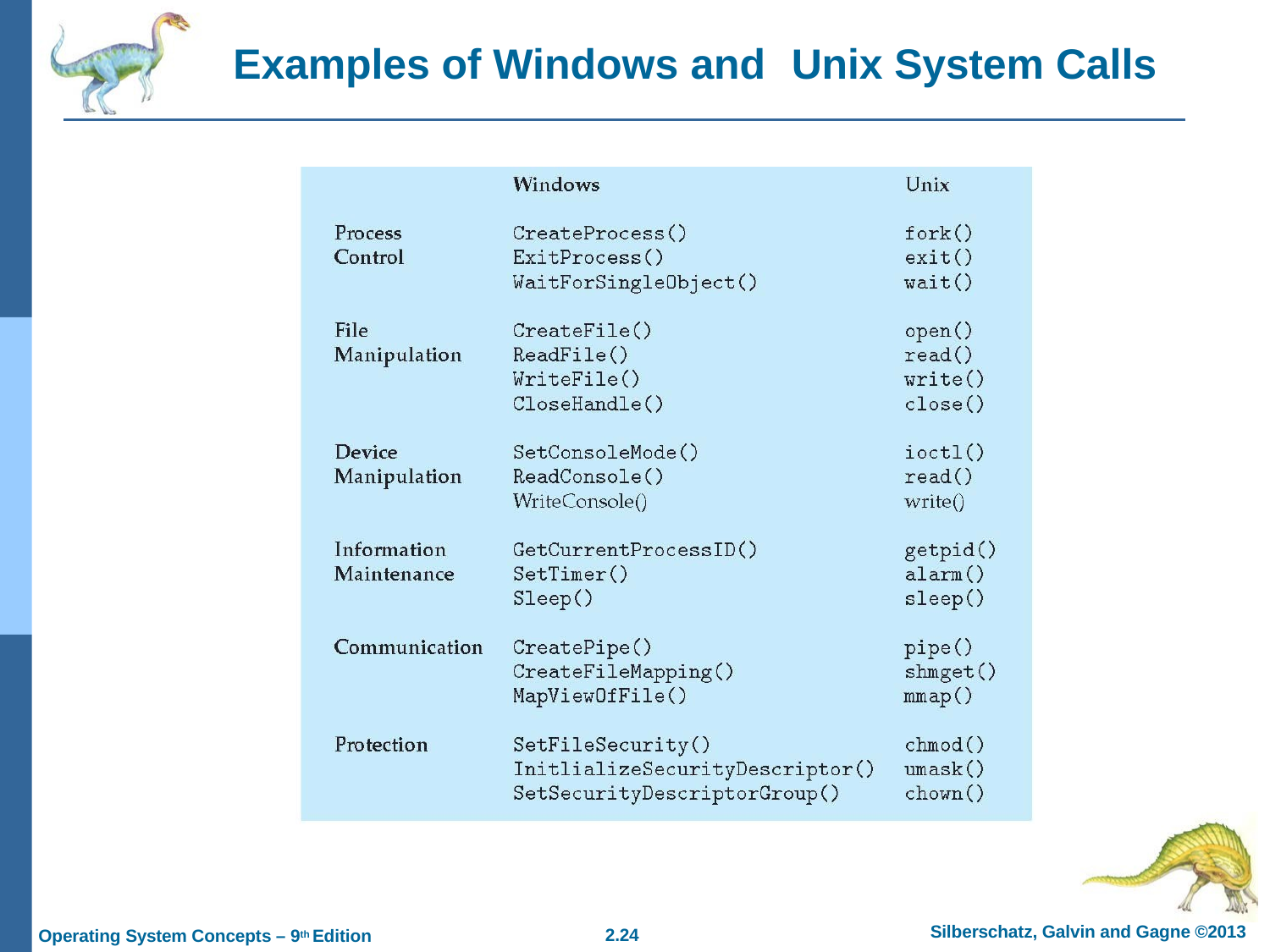

# Examples of Windows and	Unix System Calls

Silberschatz, Galvin and Gagne ©2013
2.24
Operating System Concepts – 9th Edition